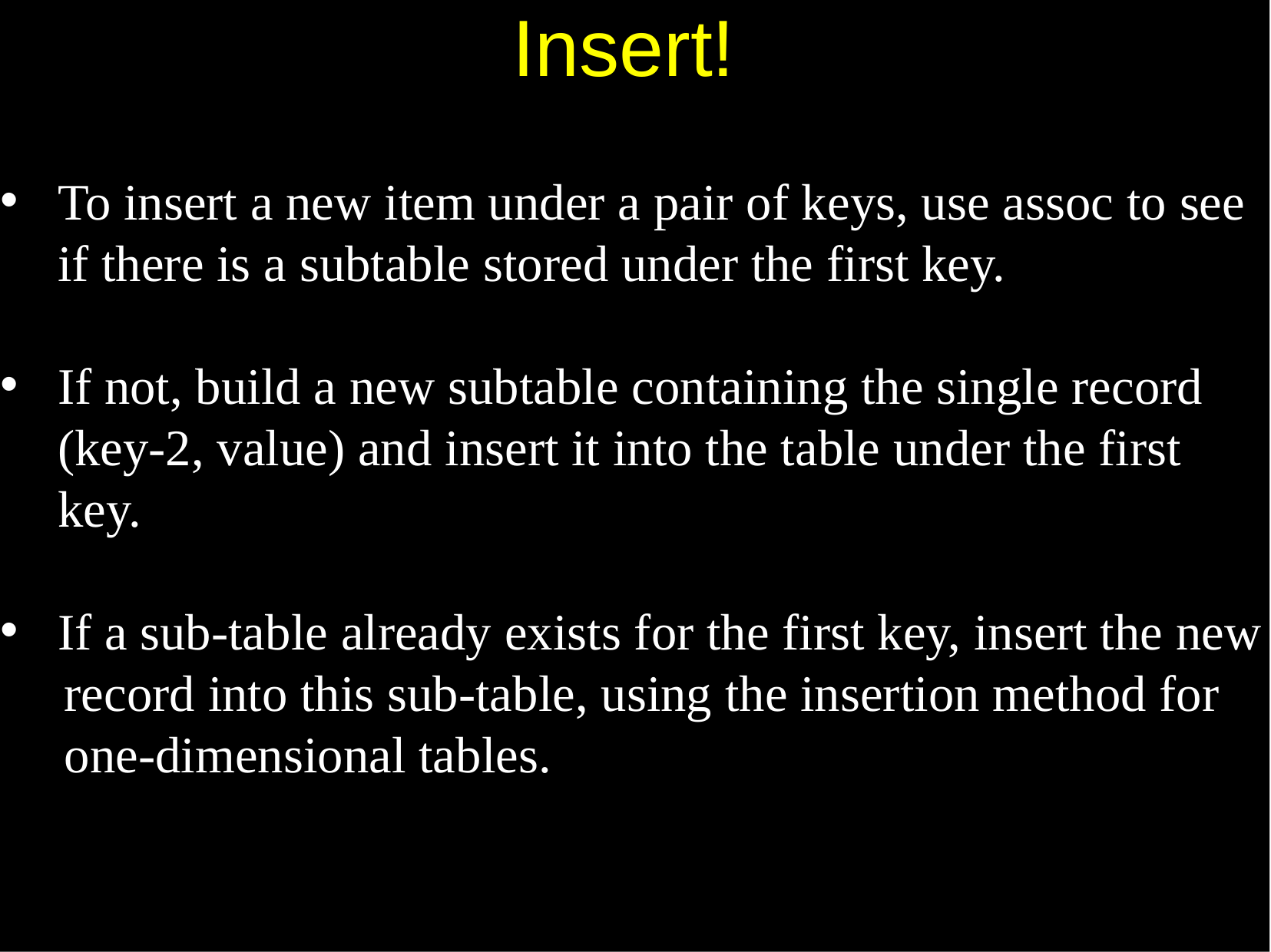

# Insert!
To insert a new item under a pair of keys, use assoc to see if there is a subtable stored under the first key.

If not, build a new subtable containing the single record (key-2, value) and insert it into the table under the first key.

If a sub-table already exists for the first key, insert the new
     record into this sub-table, using the insertion method for
     one-dimensional tables.